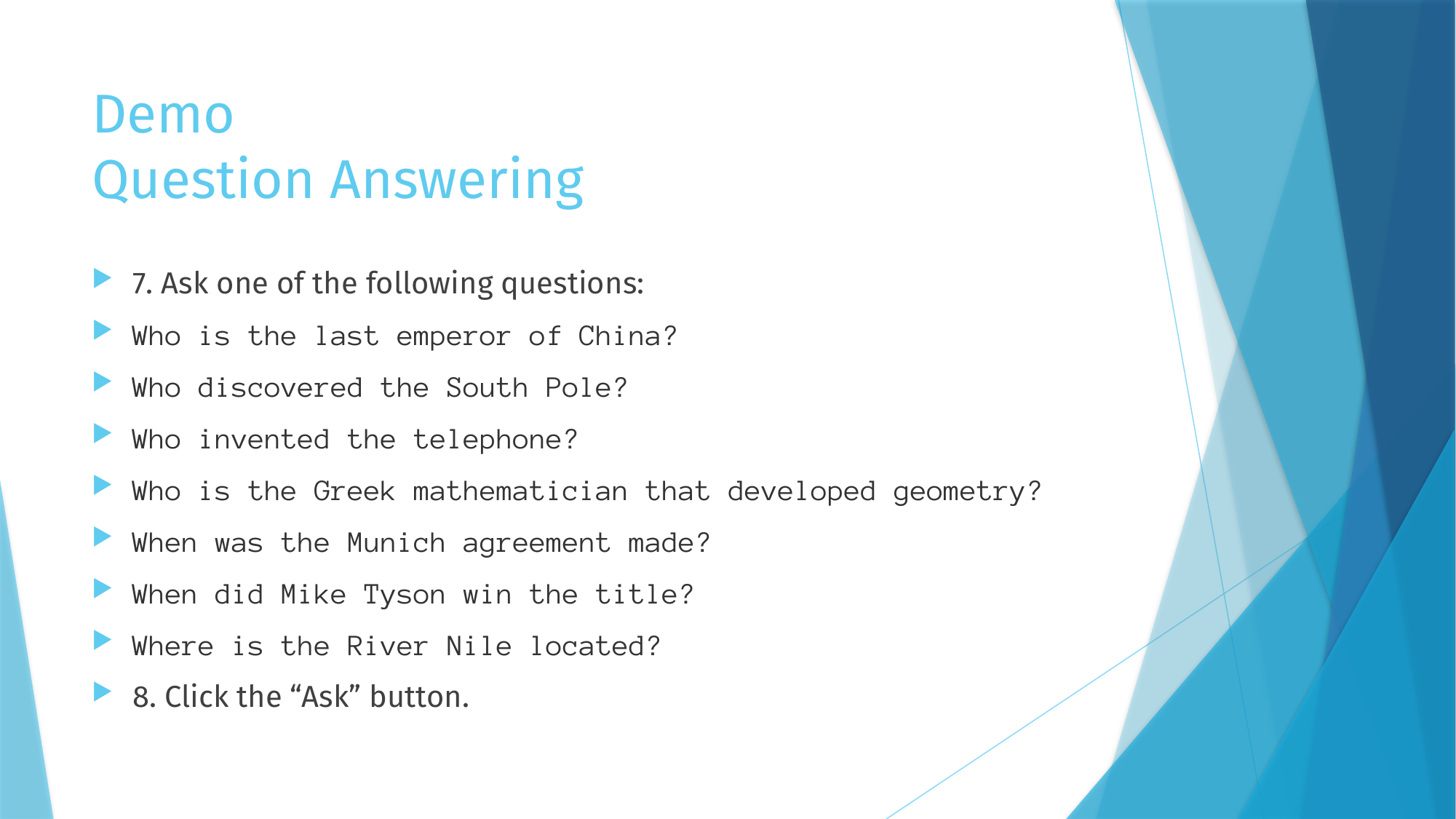

# Demo Question Answering
7. Ask one of the following questions:
Who is the last emperor of China?
Who discovered the South Pole?
Who invented the telephone?
Who is the Greek mathematician that developed geometry?
When was the Munich agreement made?
When did Mike Tyson win the title?
Where is the River Nile located?
8. Click the “Ask” button.